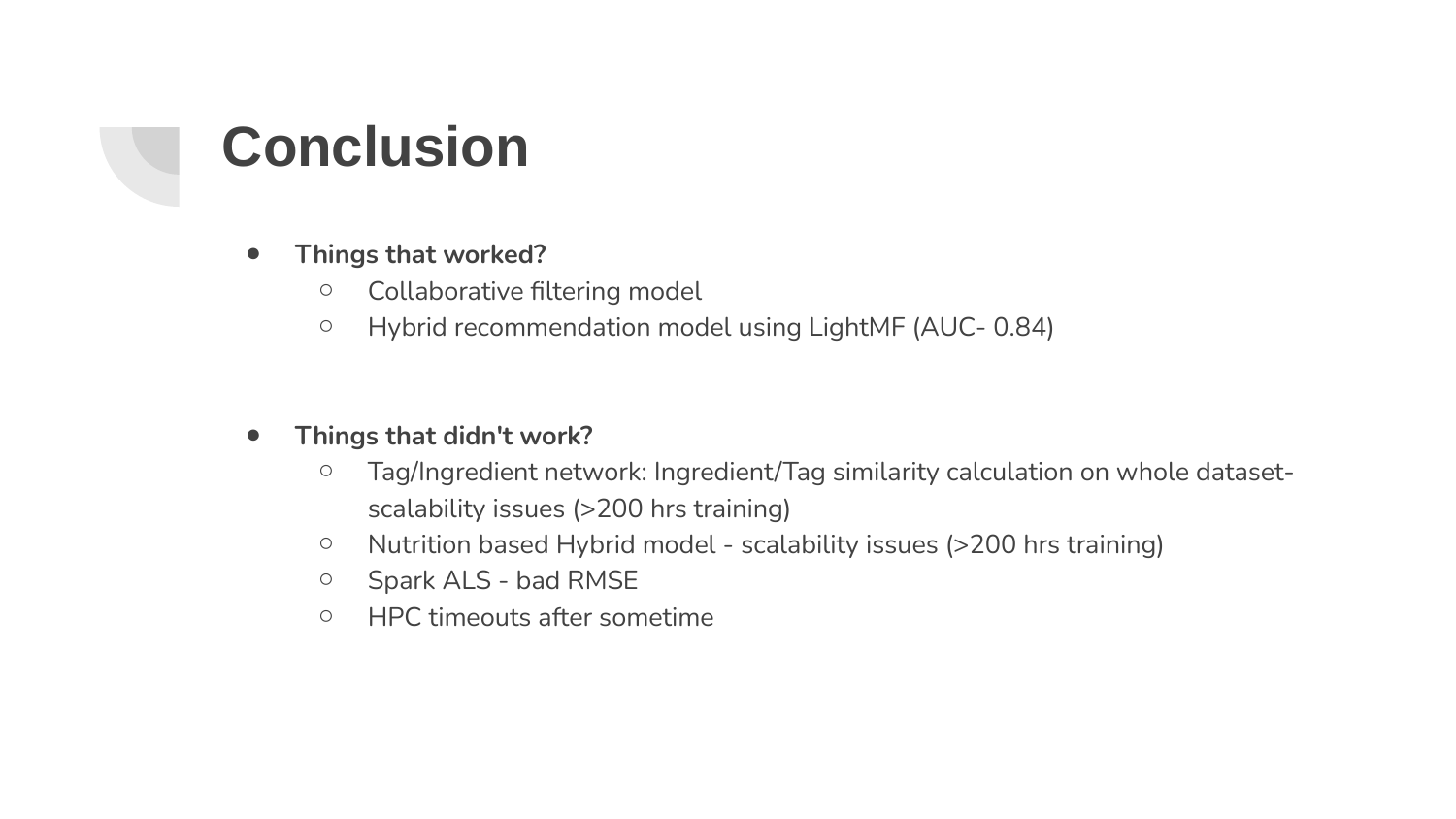

# Conclusion
Things that worked?
Collaborative filtering model
Hybrid recommendation model using LightMF (AUC- 0.84)

Things that didn't work?
Tag/Ingredient network: Ingredient/Tag similarity calculation on whole dataset- scalability issues (>200 hrs training)
Nutrition based Hybrid model - scalability issues (>200 hrs training)
Spark ALS - bad RMSE
HPC timeouts after sometime